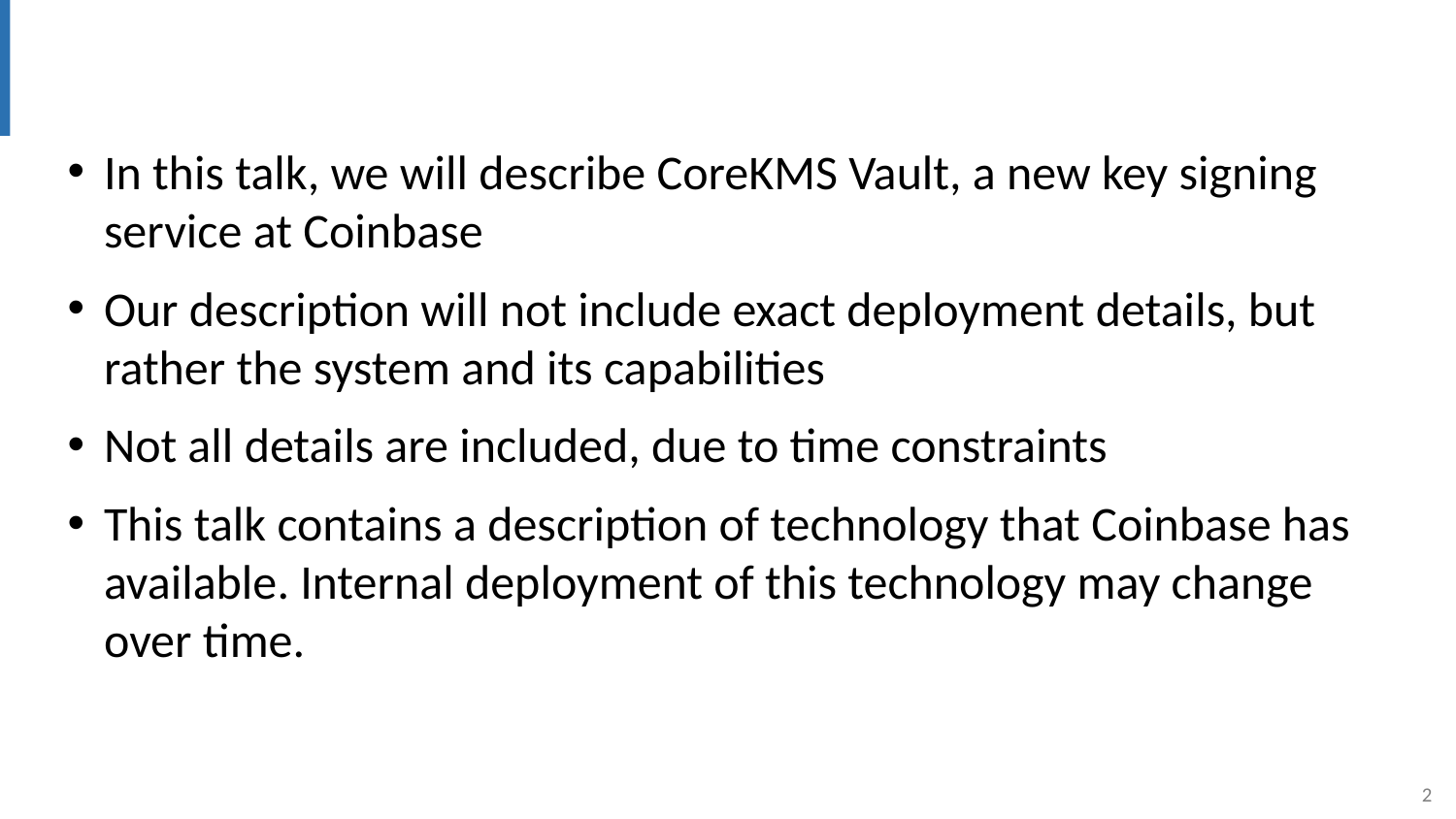

In this talk, we will describe CoreKMS Vault, a new key signing service at Coinbase
Our description will not include exact deployment details, but rather the system and its capabilities
Not all details are included, due to time constraints
This talk contains a description of technology that Coinbase has available. Internal deployment of this technology may change over time.
2